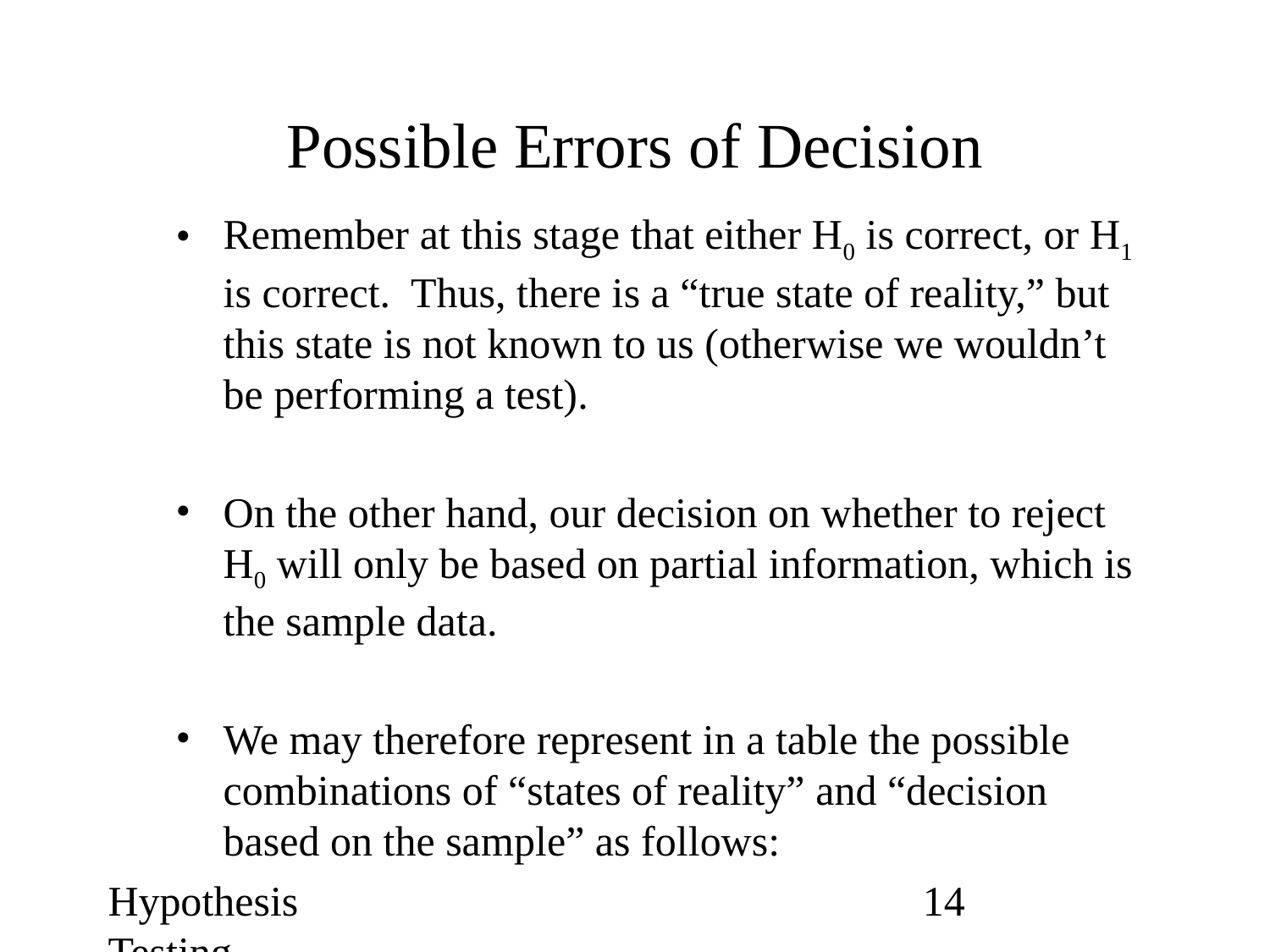

# Possible Errors of Decision
Remember at this stage that either H0 is correct, or H1 is correct.  Thus, there is a “true state of reality,” but this state is not known to us (otherwise we wouldn’t be performing a test).

On the other hand, our decision on whether to reject H0 will only be based on partial information, which is the sample data.

We may therefore represent in a table the possible combinations of “states of reality” and “decision based on the sample” as follows:
Hypothesis Testing
14